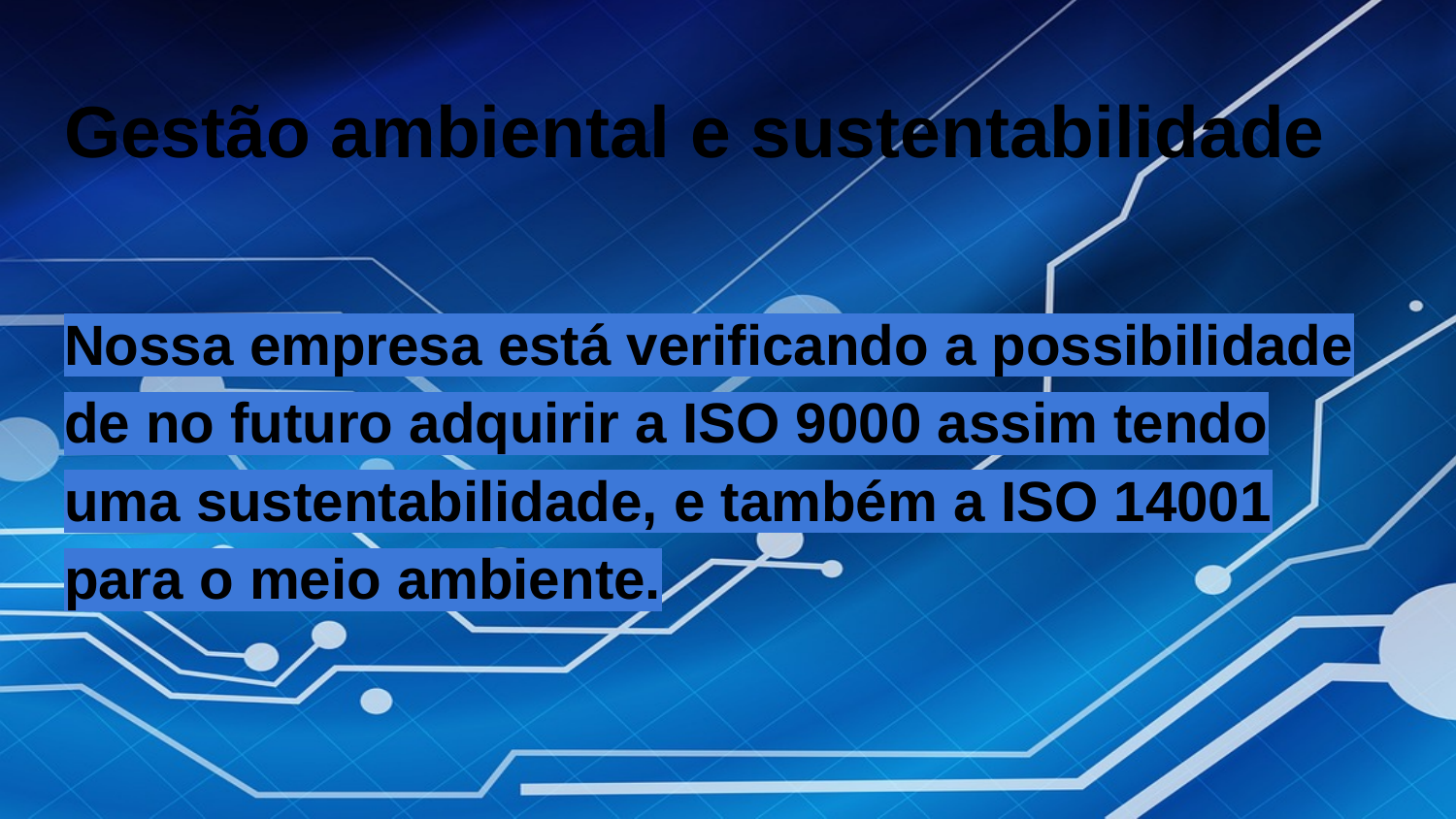

# Gestão ambiental e sustentabilidade

Nossa empresa está verificando a possibilidade de no futuro adquirir a ISO 9000 assim tendo uma sustentabilidade, e também a ISO 14001 para o meio ambiente.